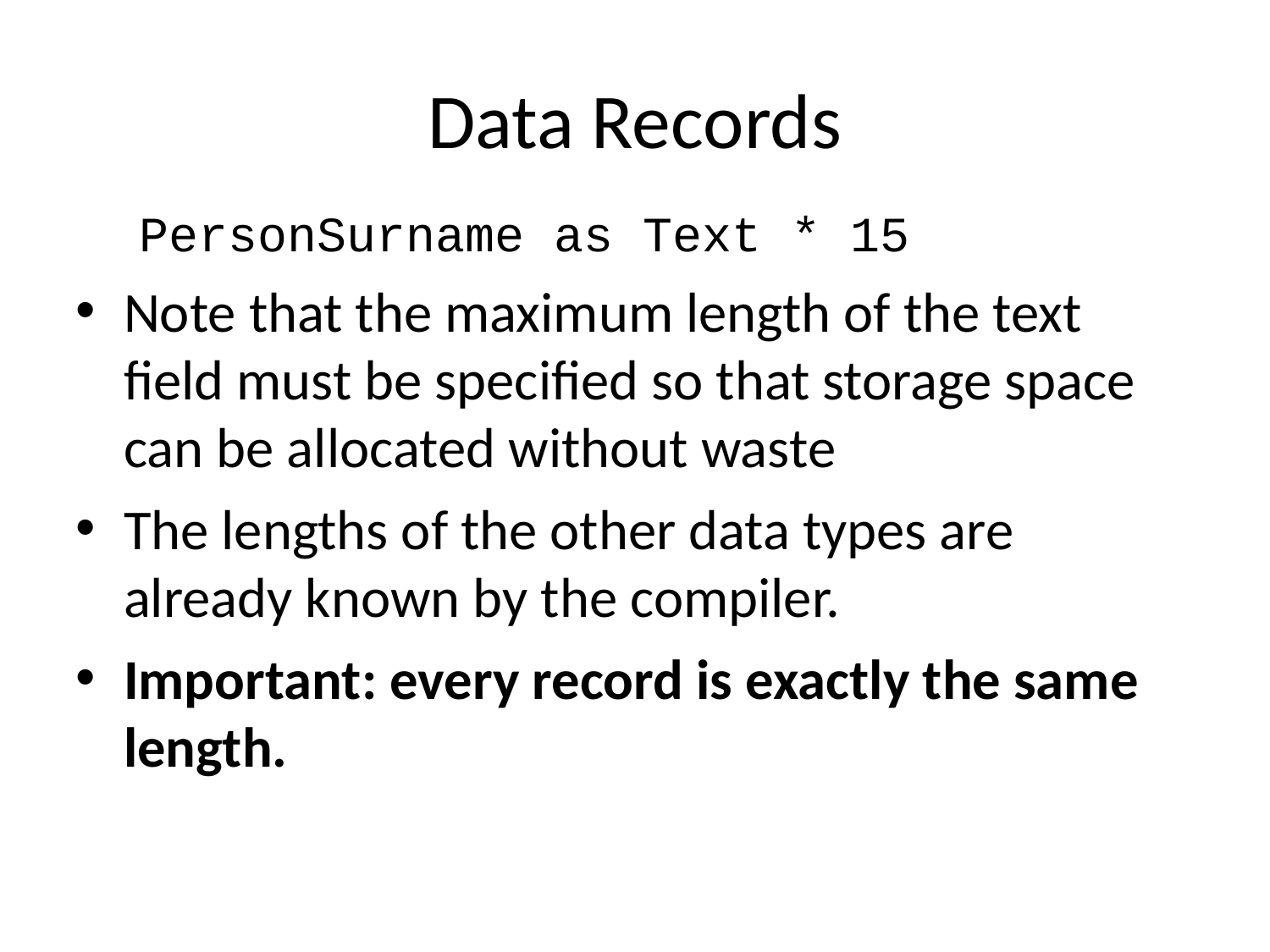

# Data Records
PersonSurname as Text * 15
Note that the maximum length of the text field must be specified so that storage space can be allocated without waste
The lengths of the other data types are already known by the compiler.
Important: every record is exactly the same length.